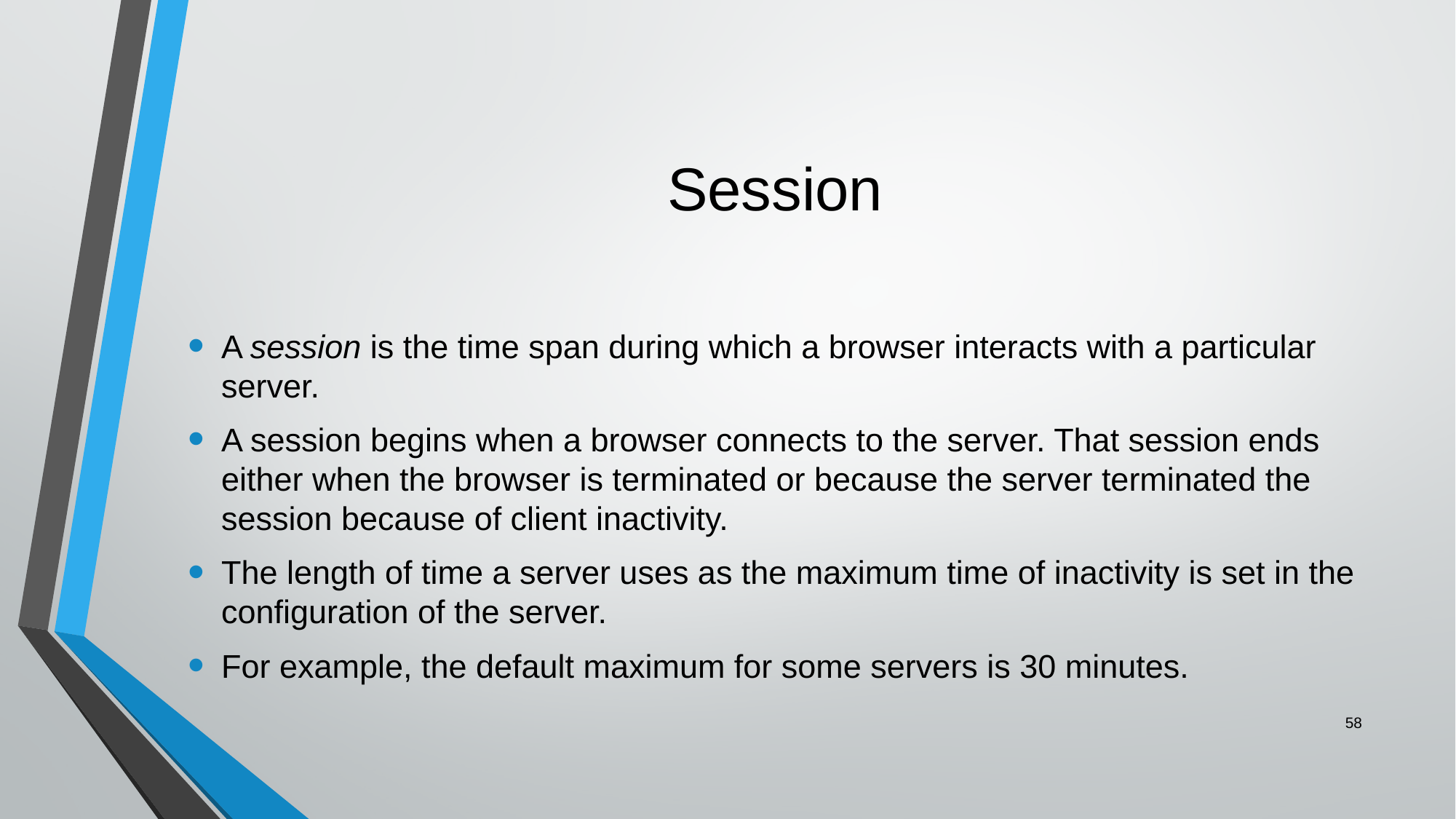

# Session
A session is the time span during which a browser interacts with a particular server.
A session begins when a browser connects to the server. That session ends either when the browser is terminated or because the server terminated the session because of client inactivity.
The length of time a server uses as the maximum time of inactivity is set in the configuration of the server.
For example, the default maximum for some servers is 30 minutes.
58